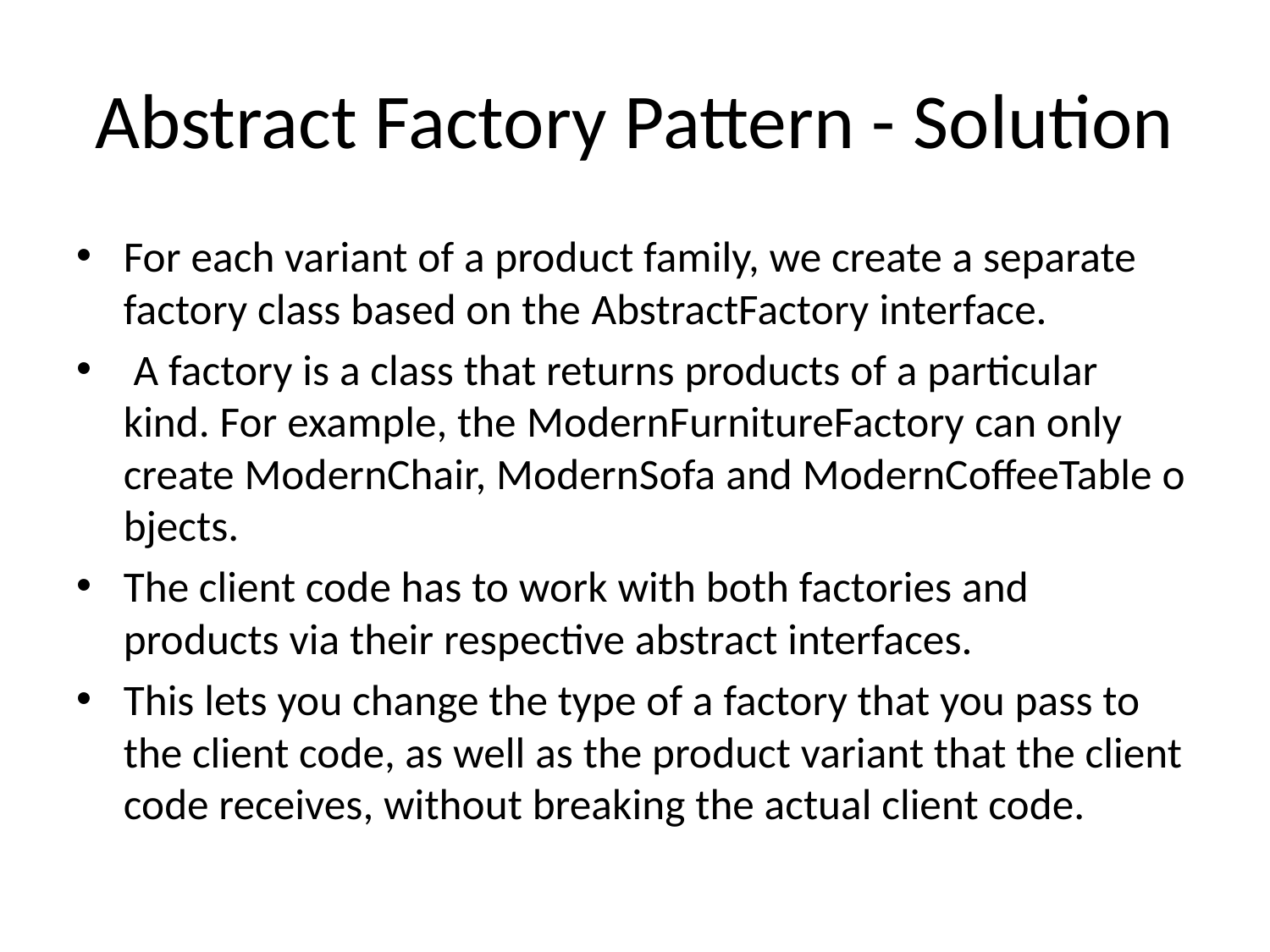

# Abstract Factory Pattern - Solution
For each variant of a product family, we create a separate factory class based on the AbstractFactory interface.
 A factory is a class that returns products of a particular kind. For example, the ModernFurnitureFactory can only create ModernChair, ModernSofa and ModernCoffeeTable objects.
The client code has to work with both factories and products via their respective abstract interfaces.
This lets you change the type of a factory that you pass to the client code, as well as the product variant that the client code receives, without breaking the actual client code.